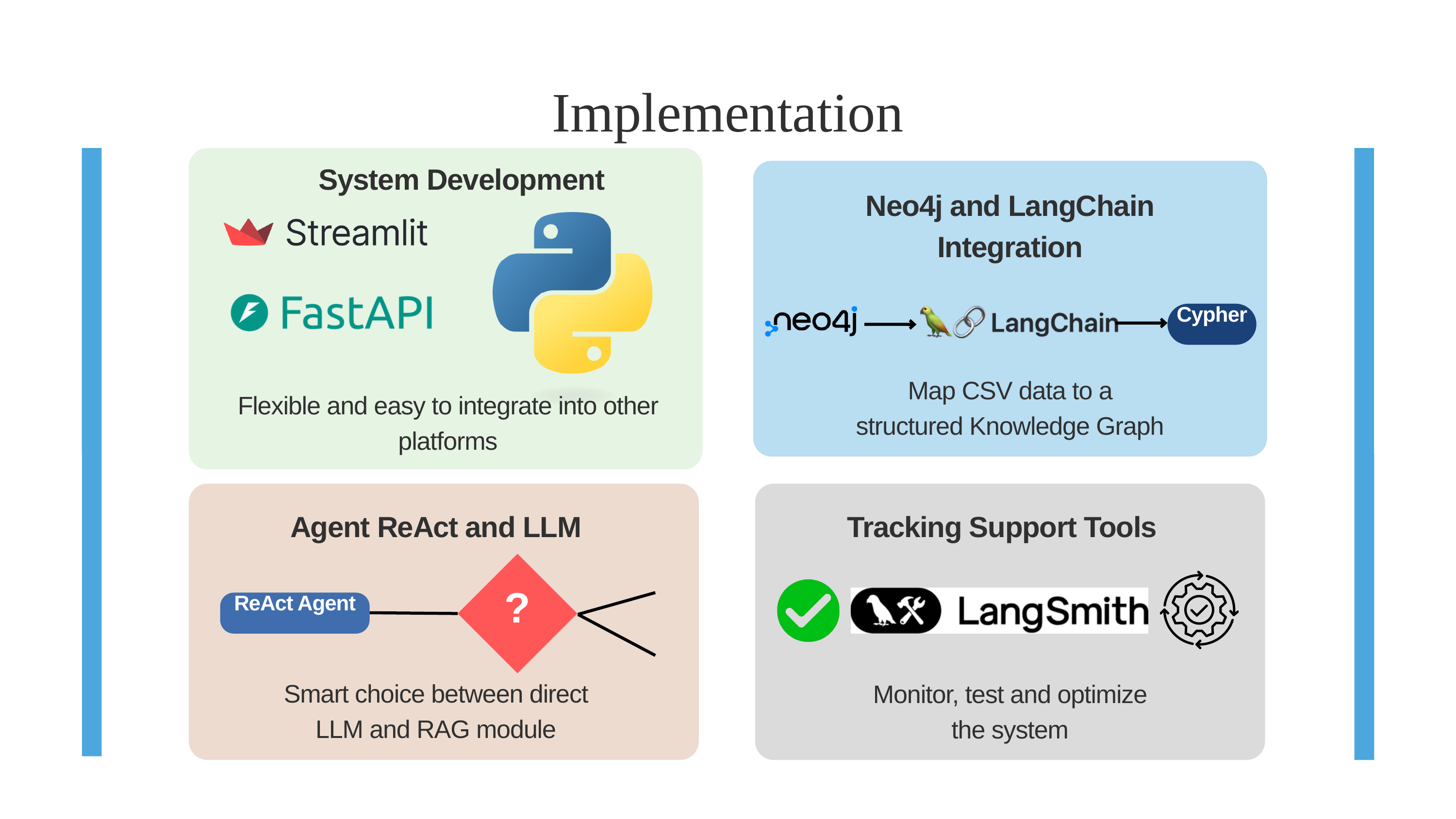

Implementation

System Development

Neo4j and LangChain Integration

Cypher

Map CSV data to a structured Knowledge Graph
Flexible and easy to integrate into other platforms

Agent ReAct and LLM
Tracking Support Tools

?

ReAct Agent

Smart choice between direct LLM and RAG module
Monitor, test and optimize the system